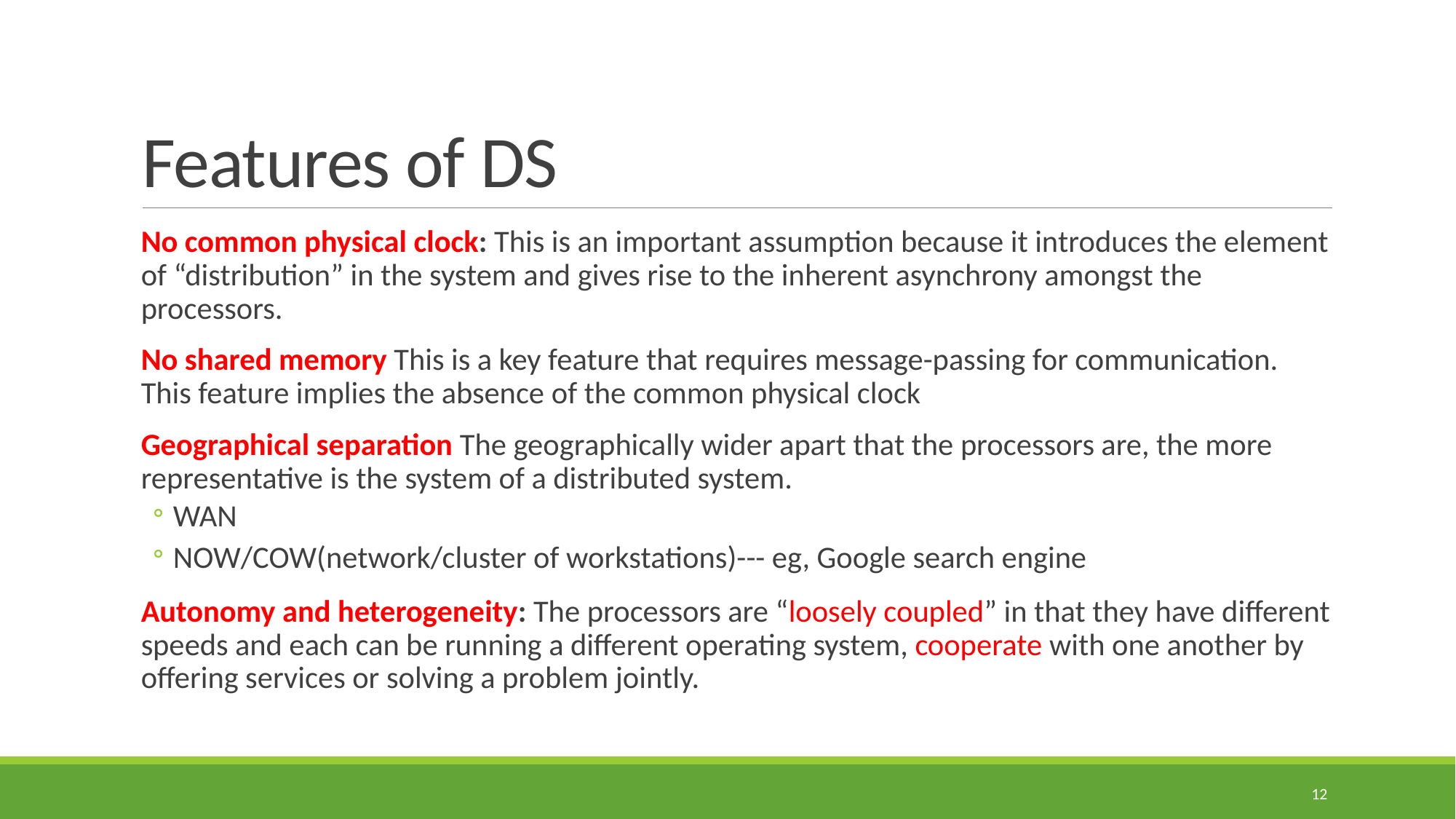

# Features of DS
No common physical clock: This is an important assumption because it introduces the element of “distribution” in the system and gives rise to the inherent asynchrony amongst the processors.
No shared memory This is a key feature that requires message-passing for communication. This feature implies the absence of the common physical clock
Geographical separation The geographically wider apart that the processors are, the more representative is the system of a distributed system.
WAN
NOW/COW(network/cluster of workstations)--- eg, Google search engine
Autonomy and heterogeneity: The processors are “loosely coupled” in that they have different speeds and each can be running a different operating system, cooperate with one another by offering services or solving a problem jointly.
12